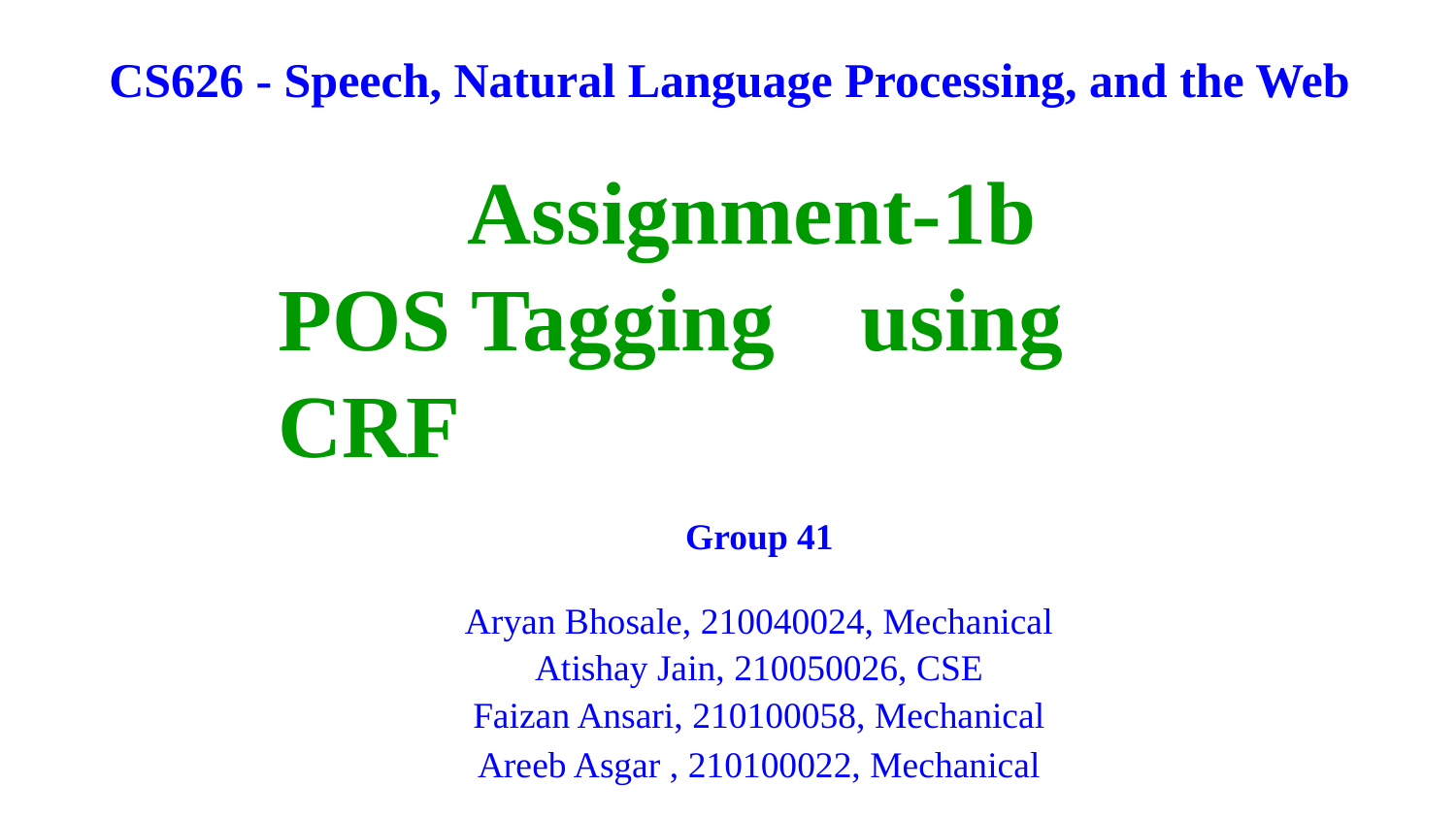

# CS626 - Speech, Natural Language Processing, and the Web
Assignment-1b  POS Tagging	using CRF
Group 41
Aryan Bhosale, 210040024, Mechanical
Atishay Jain, 210050026, CSE
Faizan Ansari, 210100058, Mechanical
Areeb Asgar , 210100022, Mechanical

Date: 02/10/24